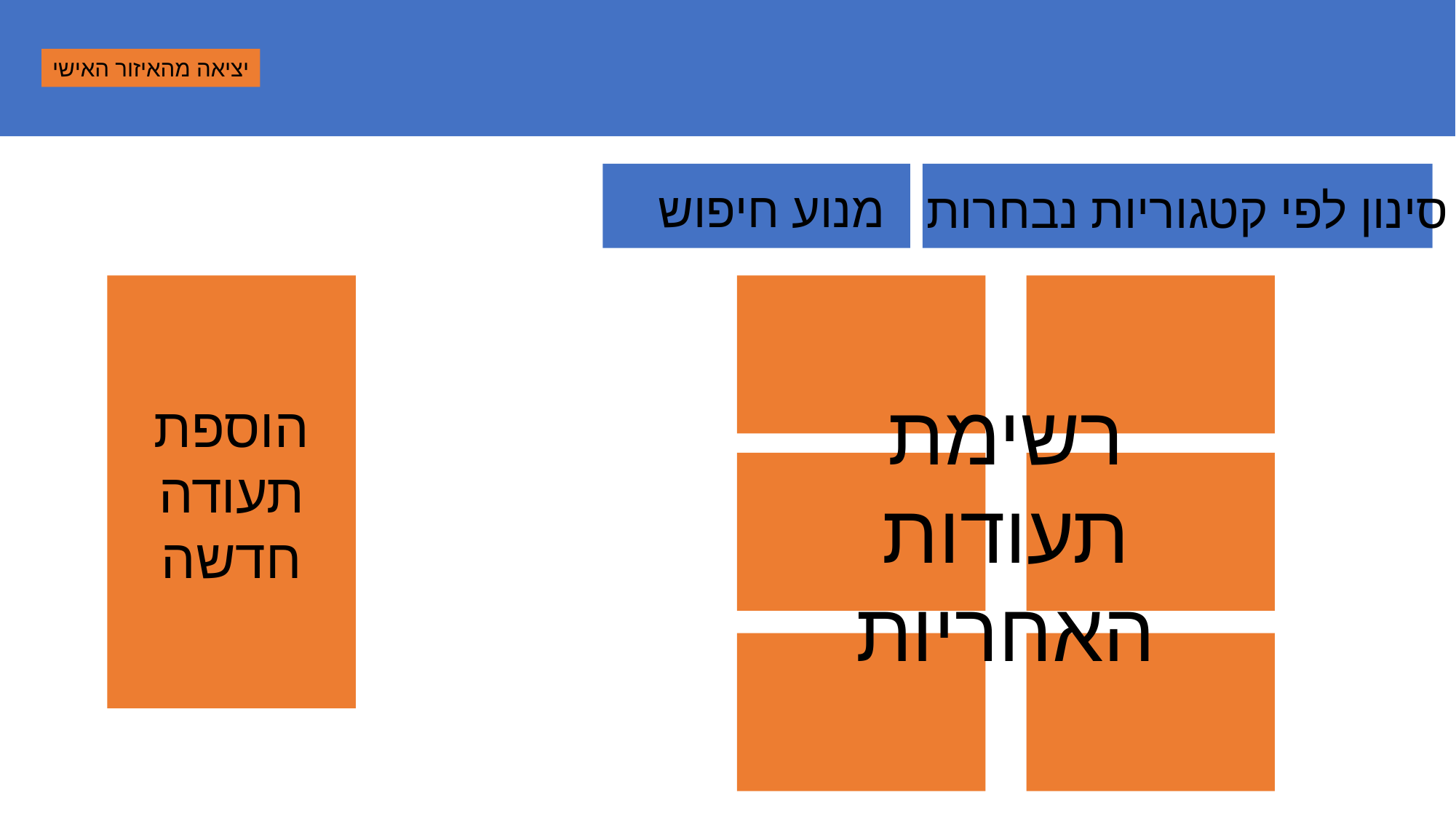

יציאה מהאיזור האישי

מנוע חיפוש
סינון לפי קטגוריות נבחרות

רשימת תעודות האחריות
הוספת תעודה חדשה